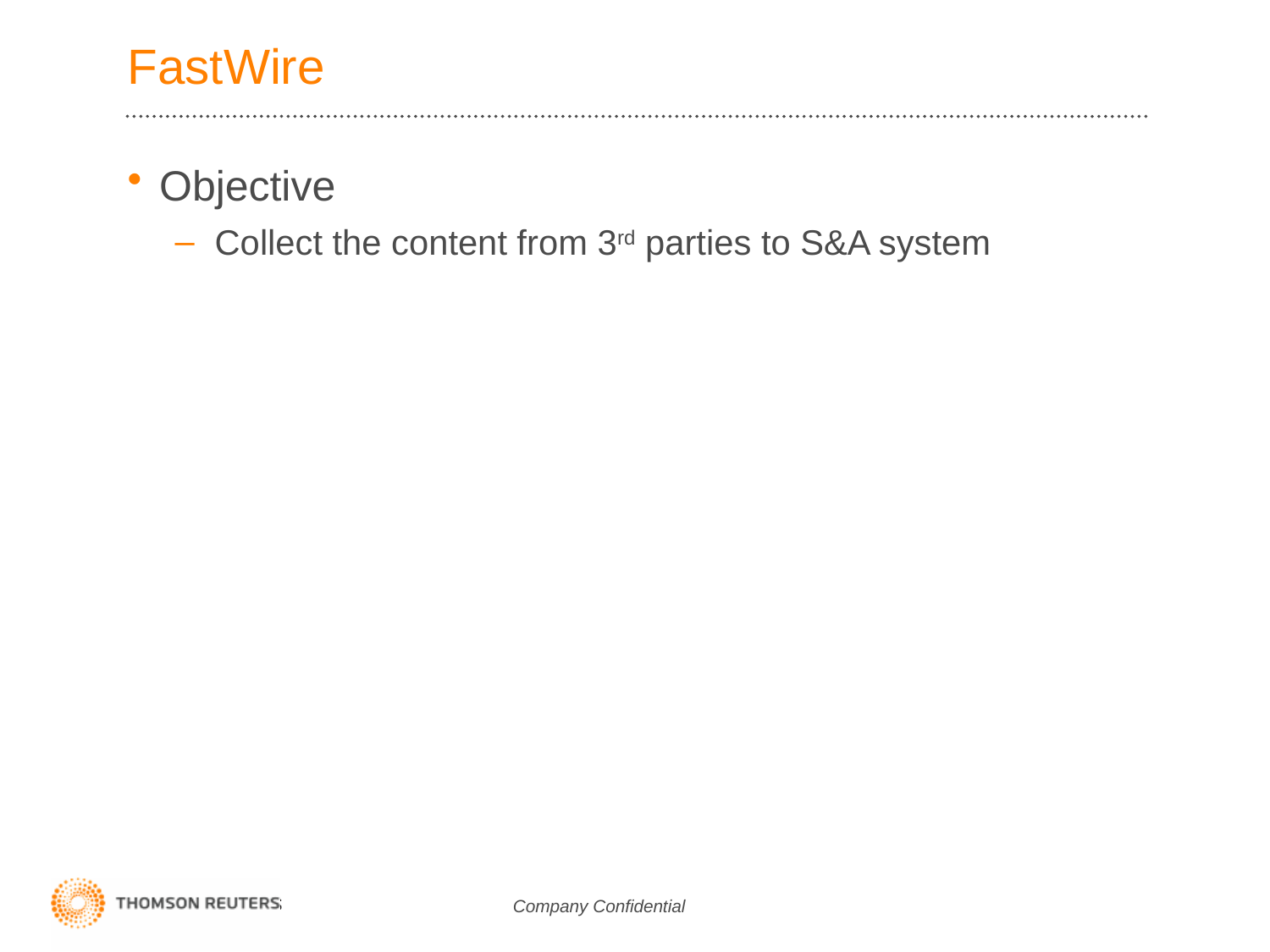

# FastWire
Objective
Collect the content from 3rd parties to S&A system